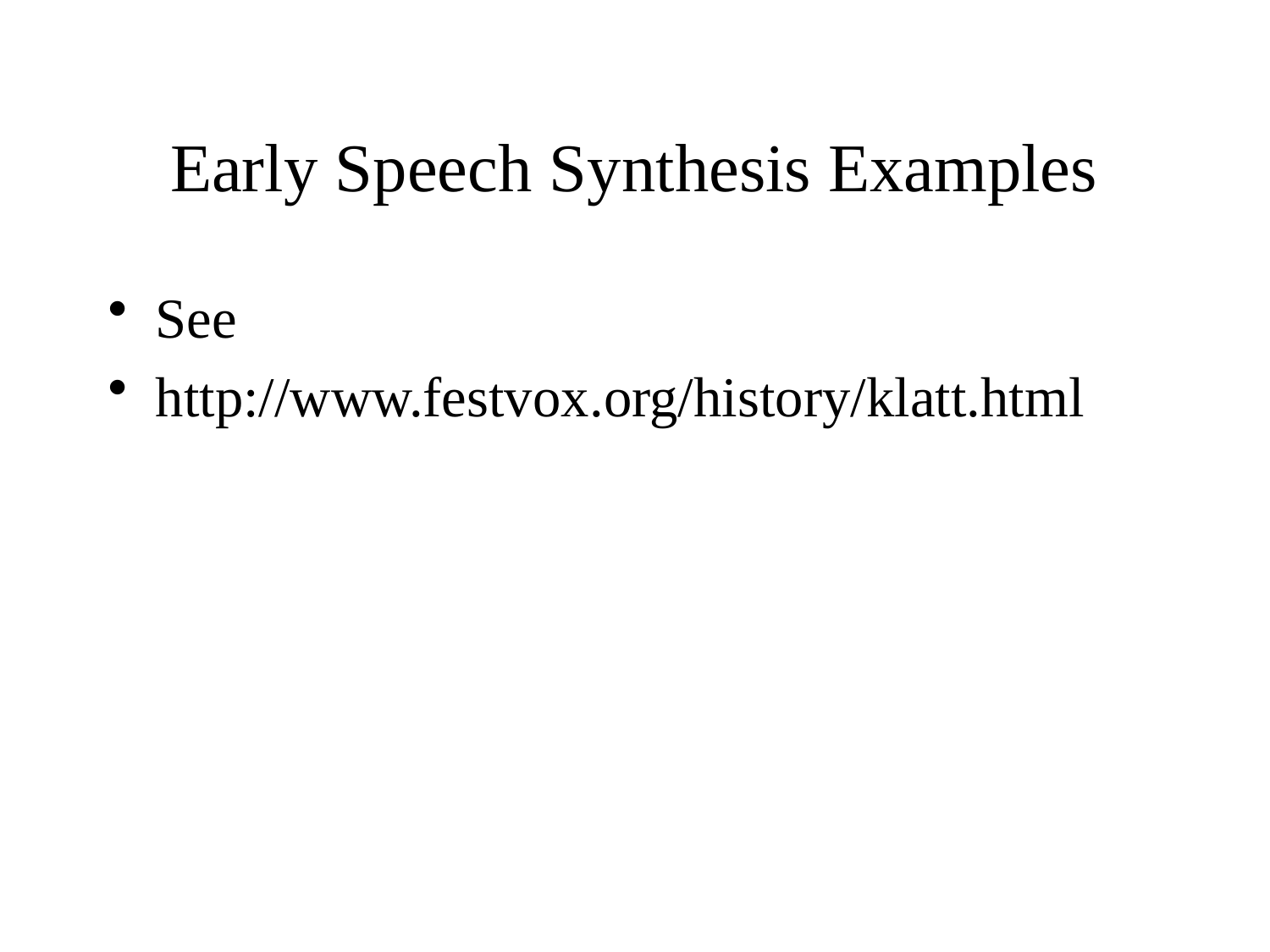

# Early Speech Synthesis Examples
See
http://www.festvox.org/history/klatt.html